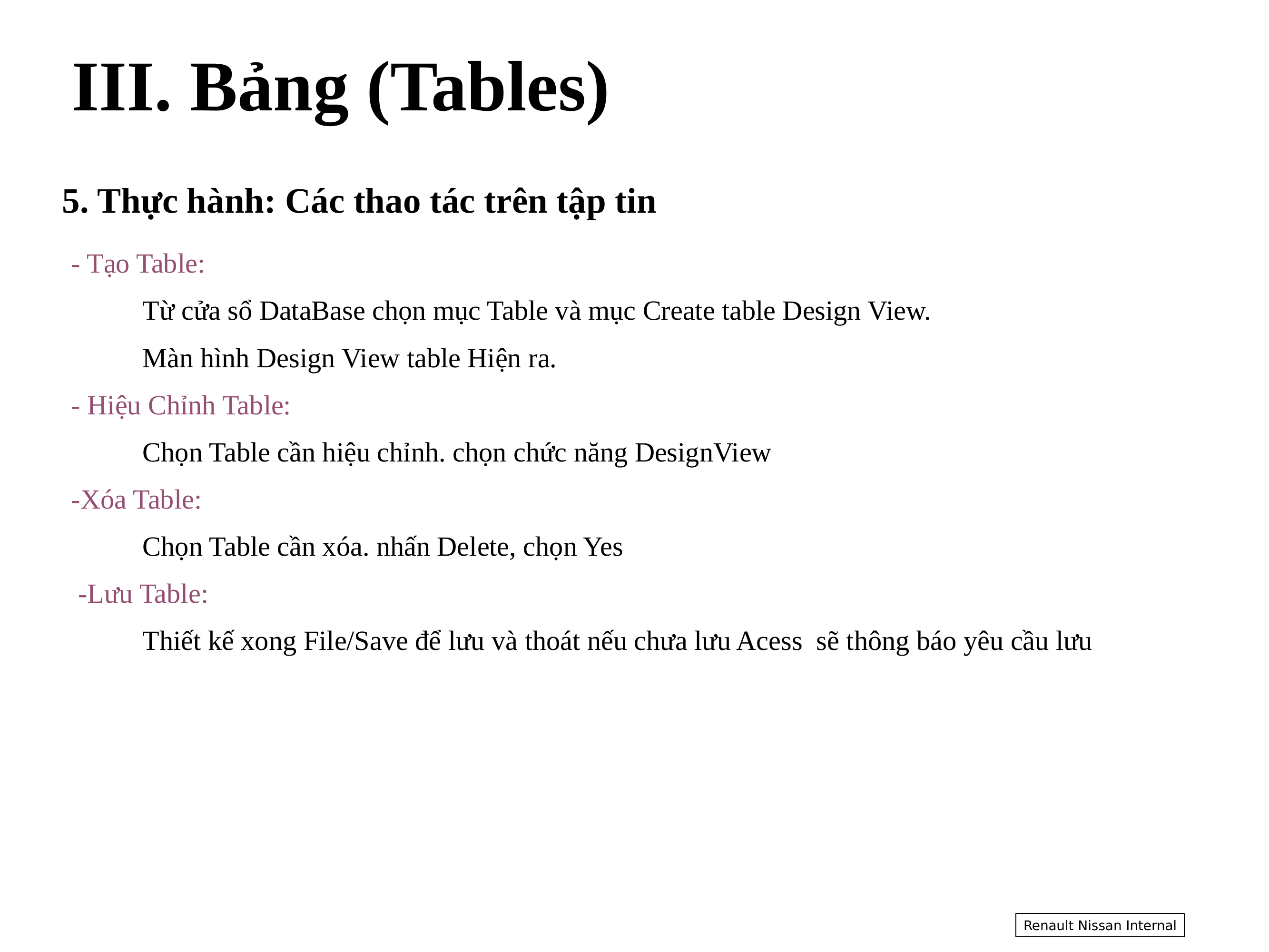

III. Bảng (Tables)
5. Thực hành: Các thao tác trên tập tin

- Tạo Table:
	Từ cửa sổ DataBase chọn mục Table và mục Create table Design View.
	Màn hình Design View table Hiện ra.
- Hiệu Chỉnh Table:
	Chọn Table cần hiệu chỉnh. chọn chức năng DesignView
-Xóa Table:
	Chọn Table cần xóa. nhấn Delete, chọn Yes
 -Lưu Table:
	Thiết kế xong File/Save để lưu và thoát nếu chưa lưu Acess  sẽ thông báo yêu cầu lưu